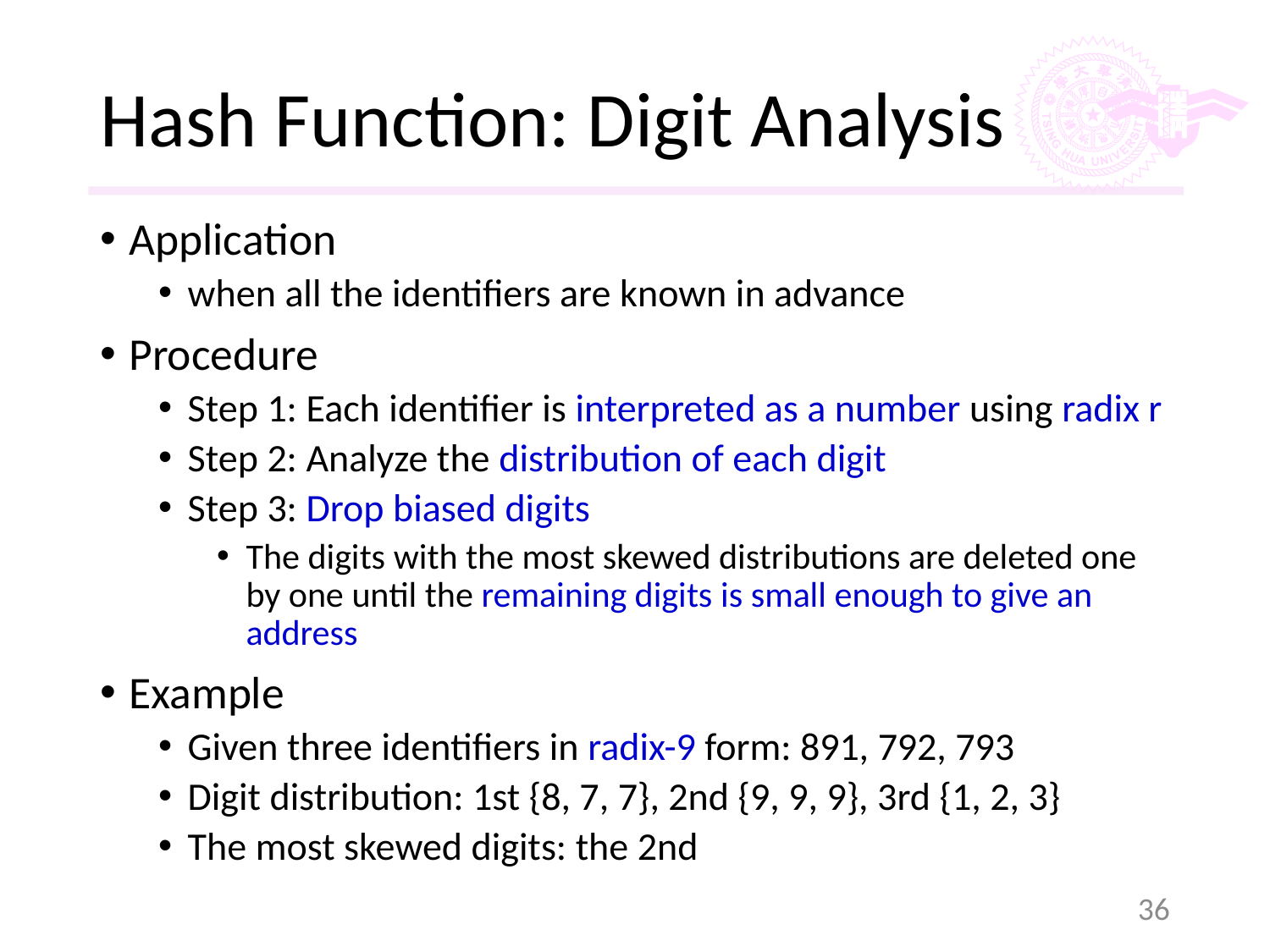

# Hash Function: Digit Analysis
Application
when all the identifiers are known in advance
Procedure
Step 1: Each identifier is interpreted as a number using radix r
Step 2: Analyze the distribution of each digit
Step 3: Drop biased digits
The digits with the most skewed distributions are deleted one by one until the remaining digits is small enough to give an address
Example
Given three identifiers in radix-9 form: 891, 792, 793
Digit distribution: 1st {8, 7, 7}, 2nd {9, 9, 9}, 3rd {1, 2, 3}
The most skewed digits: the 2nd
36